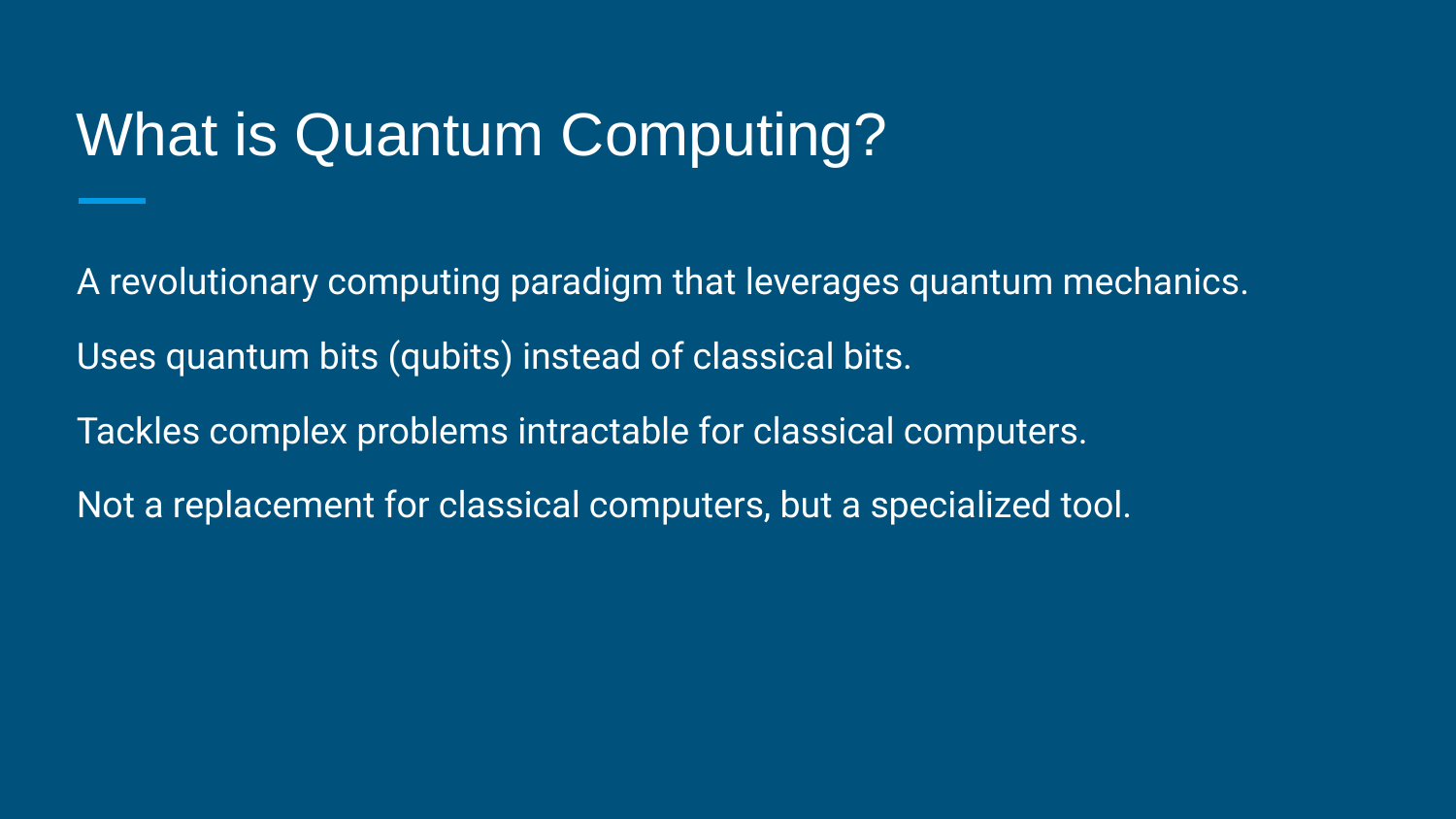

# What is Quantum Computing?
A revolutionary computing paradigm that leverages quantum mechanics.
Uses quantum bits (qubits) instead of classical bits.
Tackles complex problems intractable for classical computers.
Not a replacement for classical computers, but a specialized tool.